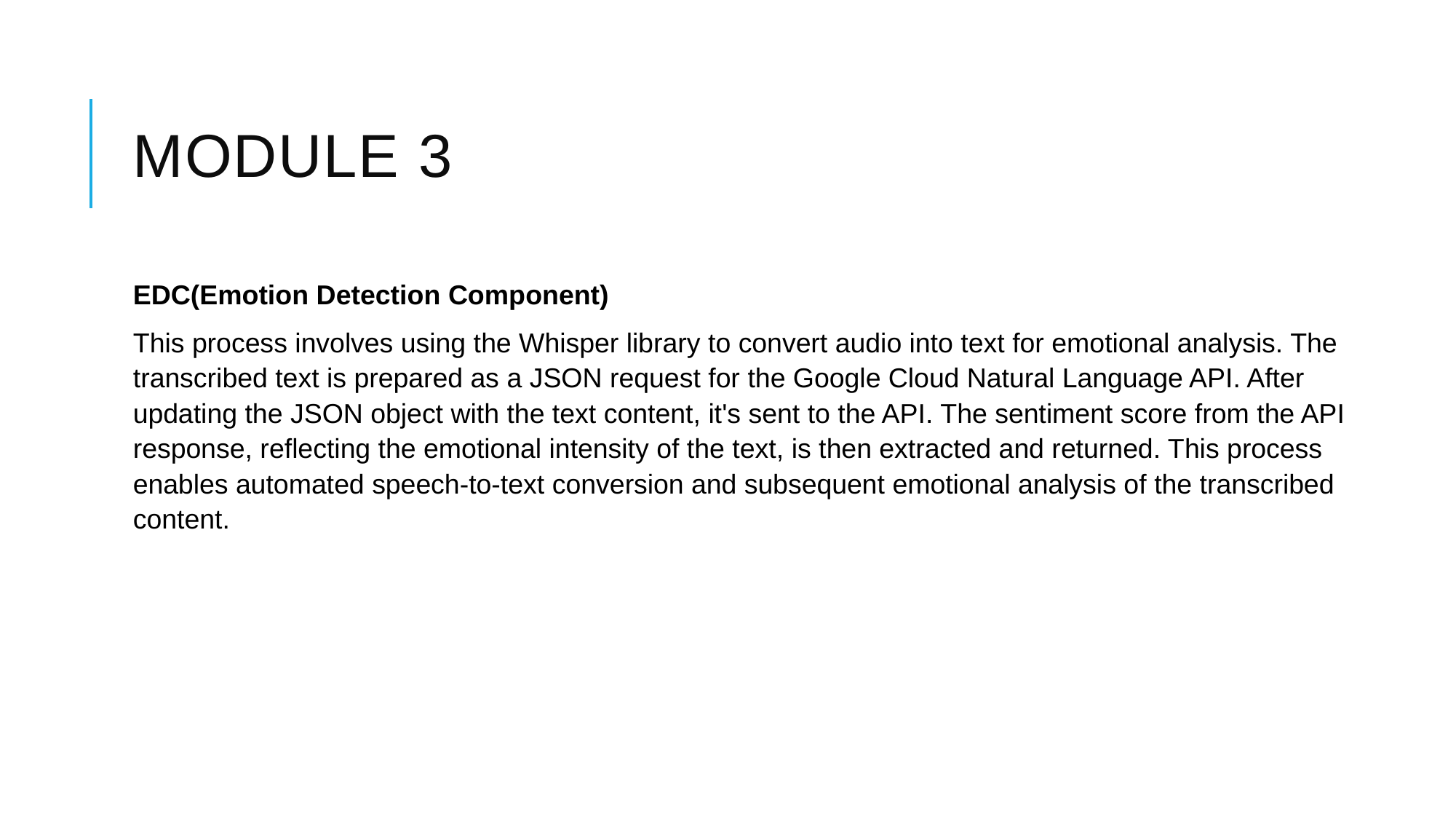

# MODULE 3
EDC(Emotion Detection Component)
This process involves using the Whisper library to convert audio into text for emotional analysis. The transcribed text is prepared as a JSON request for the Google Cloud Natural Language API. After updating the JSON object with the text content, it's sent to the API. The sentiment score from the API response, reflecting the emotional intensity of the text, is then extracted and returned. This process enables automated speech-to-text conversion and subsequent emotional analysis of the transcribed content.